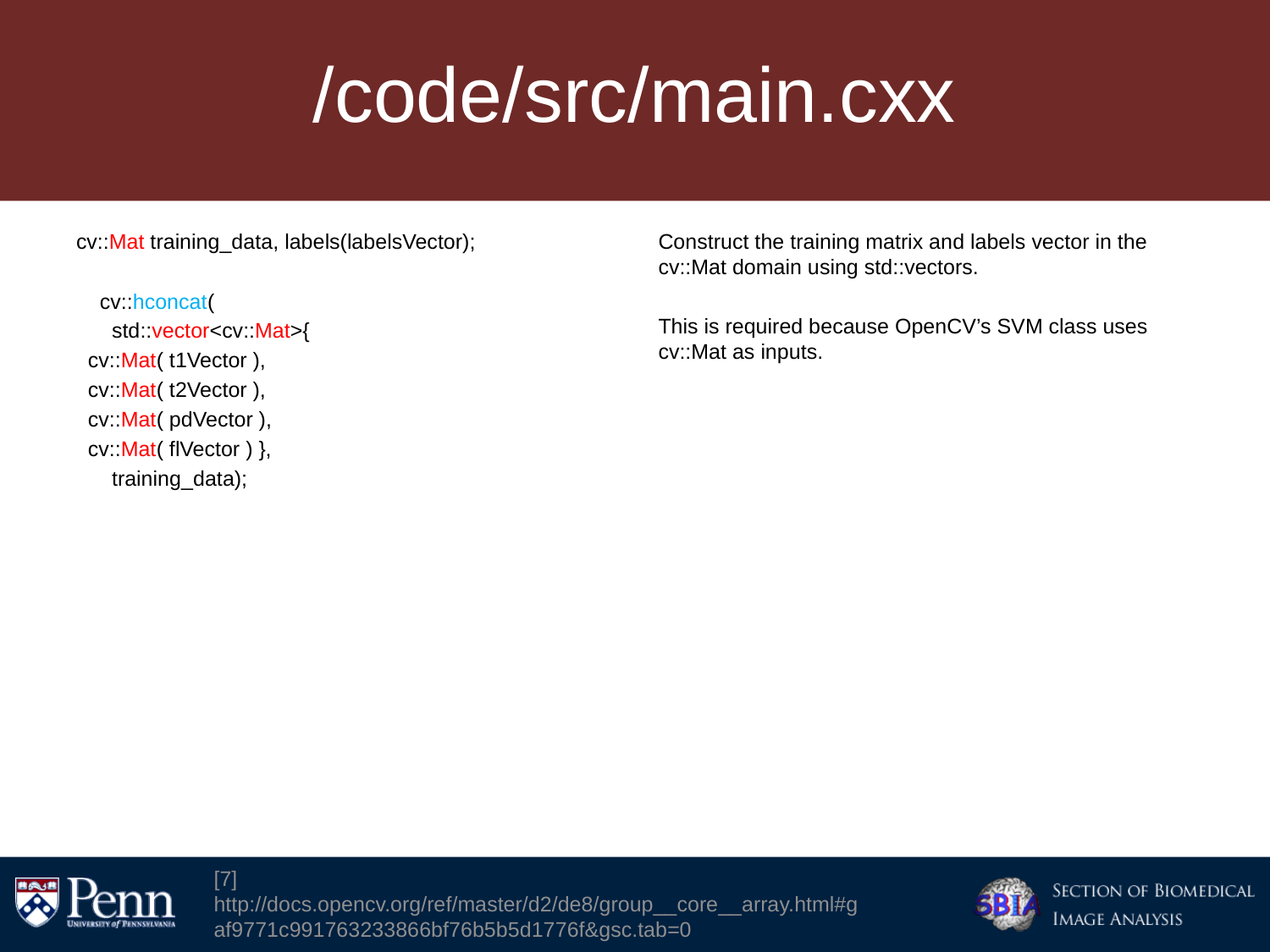

# /code/src/main.cxx
cv::Mat training_data, labels(labelsVector);

    cv::hconcat(
      std::vector<cv::Mat>{
  cv::Mat( t1Vector ),
  cv::Mat( t2Vector ),
  cv::Mat( pdVector ),
  cv::Mat( flVector ) },
      training_data);
Construct the training matrix and labels vector in the cv::Mat domain using std::vectors.

This is required because OpenCV’s SVM class uses cv::Mat as inputs.
[7] http://docs.opencv.org/ref/master/d2/de8/group__core__array.html#gaf9771c991763233866bf76b5b5d1776f&gsc.tab=0